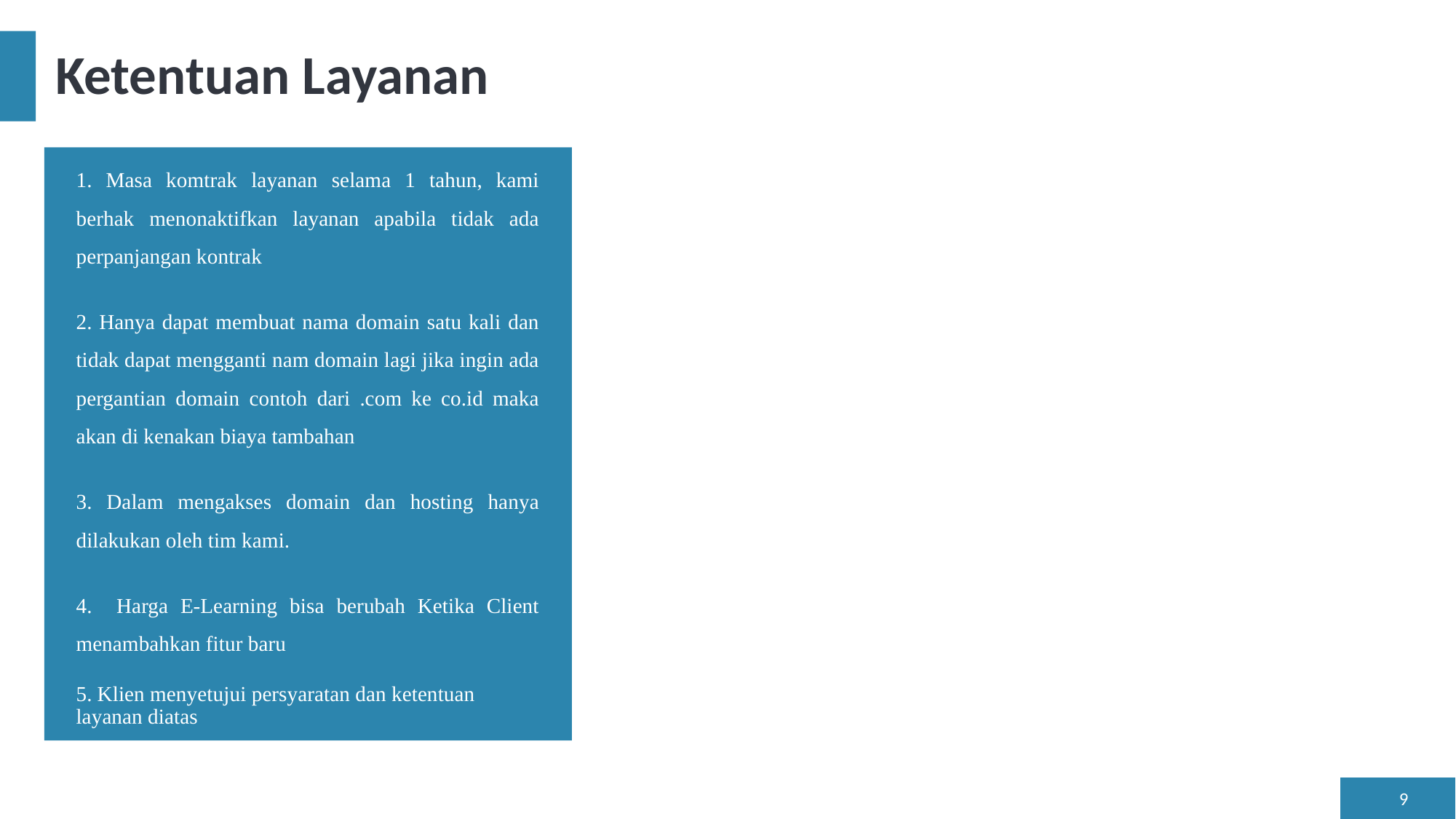

# Ketentuan Layanan
1. Masa komtrak layanan selama 1 tahun, kami berhak menonaktifkan layanan apabila tidak ada perpanjangan kontrak
2. Hanya dapat membuat nama domain satu kali dan tidak dapat mengganti nam domain lagi jika ingin ada pergantian domain contoh dari .com ke co.id maka akan di kenakan biaya tambahan
3. Dalam mengakses domain dan hosting hanya dilakukan oleh tim kami.
4.  Harga E-Learning bisa berubah Ketika Client menambahkan fitur baru
5. Klien menyetujui persyaratan dan ketentuan layanan diatas
9